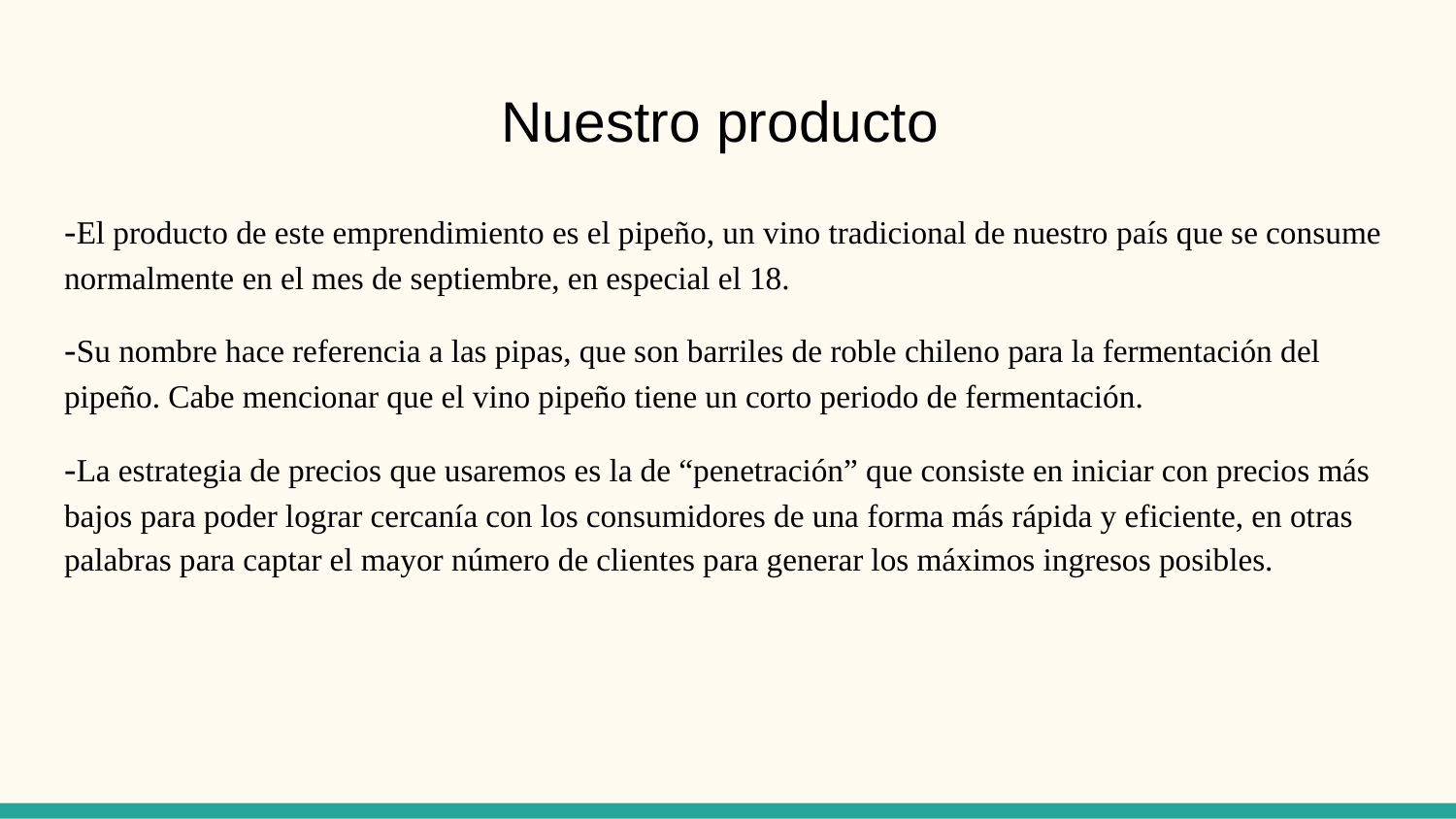

# Nuestro producto
-El producto de este emprendimiento es el pipeño, un vino tradicional de nuestro país que se consume normalmente en el mes de septiembre, en especial el 18.
-Su nombre hace referencia a las pipas, que son barriles de roble chileno para la fermentación del pipeño. Cabe mencionar que el vino pipeño tiene un corto periodo de fermentación.
-La estrategia de precios que usaremos es la de “penetración” que consiste en iniciar con precios más bajos para poder lograr cercanía con los consumidores de una forma más rápida y eficiente, en otras palabras para captar el mayor número de clientes para generar los máximos ingresos posibles.